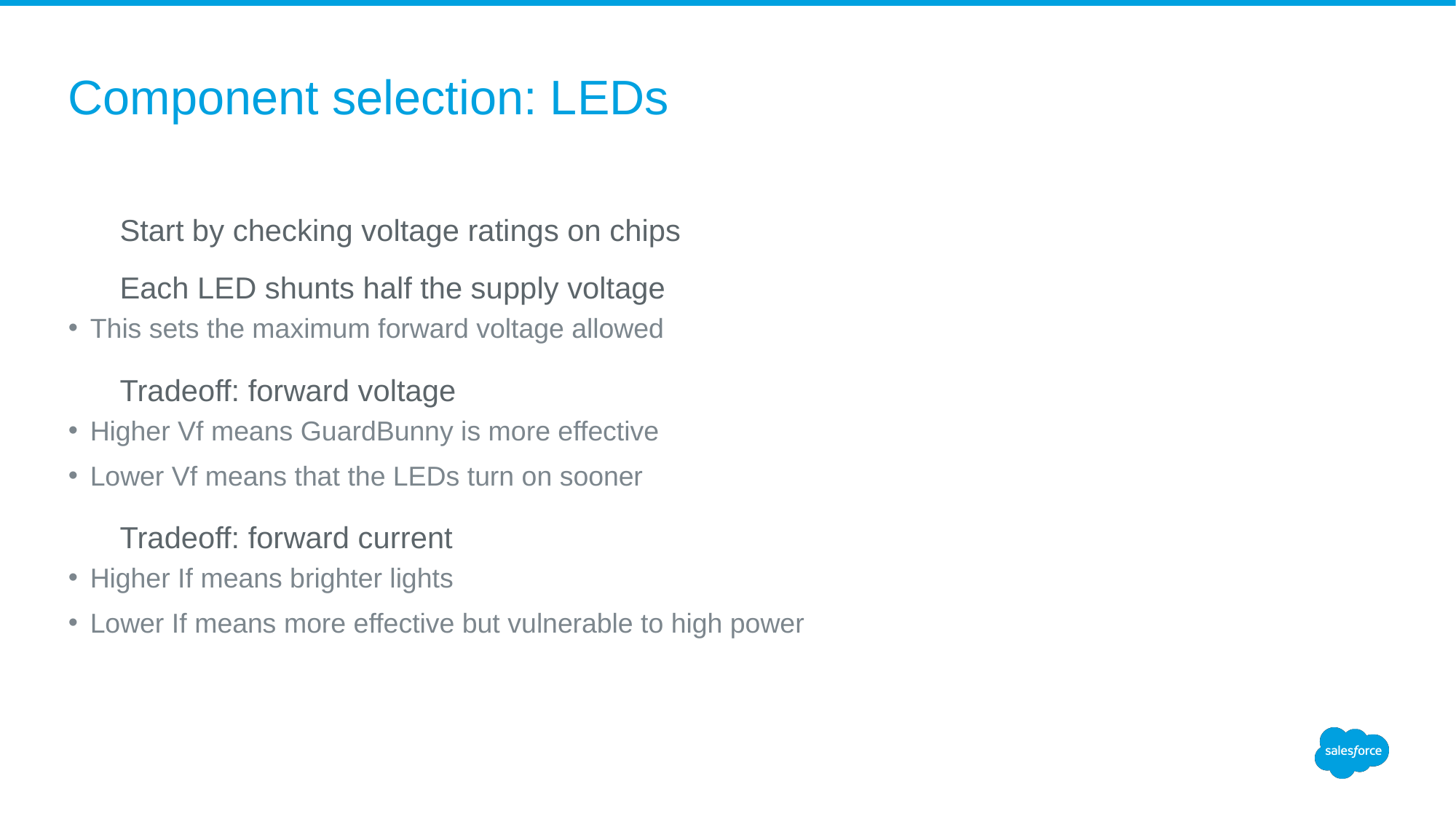

# Component selection: LEDs
Start by checking voltage ratings on chips
Each LED shunts half the supply voltage
This sets the maximum forward voltage allowed
Tradeoff: forward voltage
Higher Vf means GuardBunny is more effective
Lower Vf means that the LEDs turn on sooner
Tradeoff: forward current
Higher If means brighter lights
Lower If means more effective but vulnerable to high power